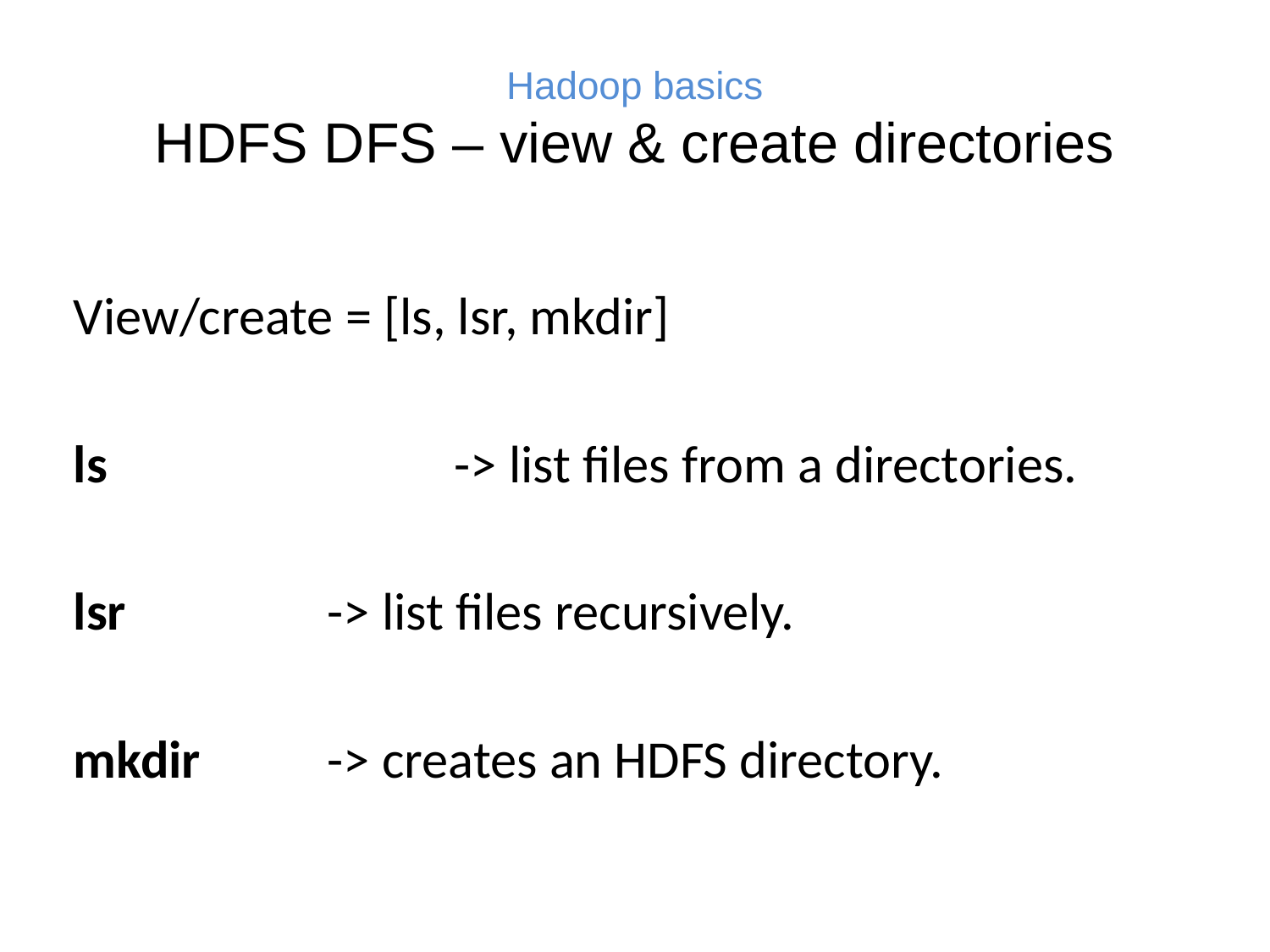

# Hadoop basics HDFS DFS – view & create directories

View/create = [ls, lsr, mkdir]

ls 			-> list files from a directories.

lsr 		-> list files recursively.

mkdir 	-> creates an HDFS directory.